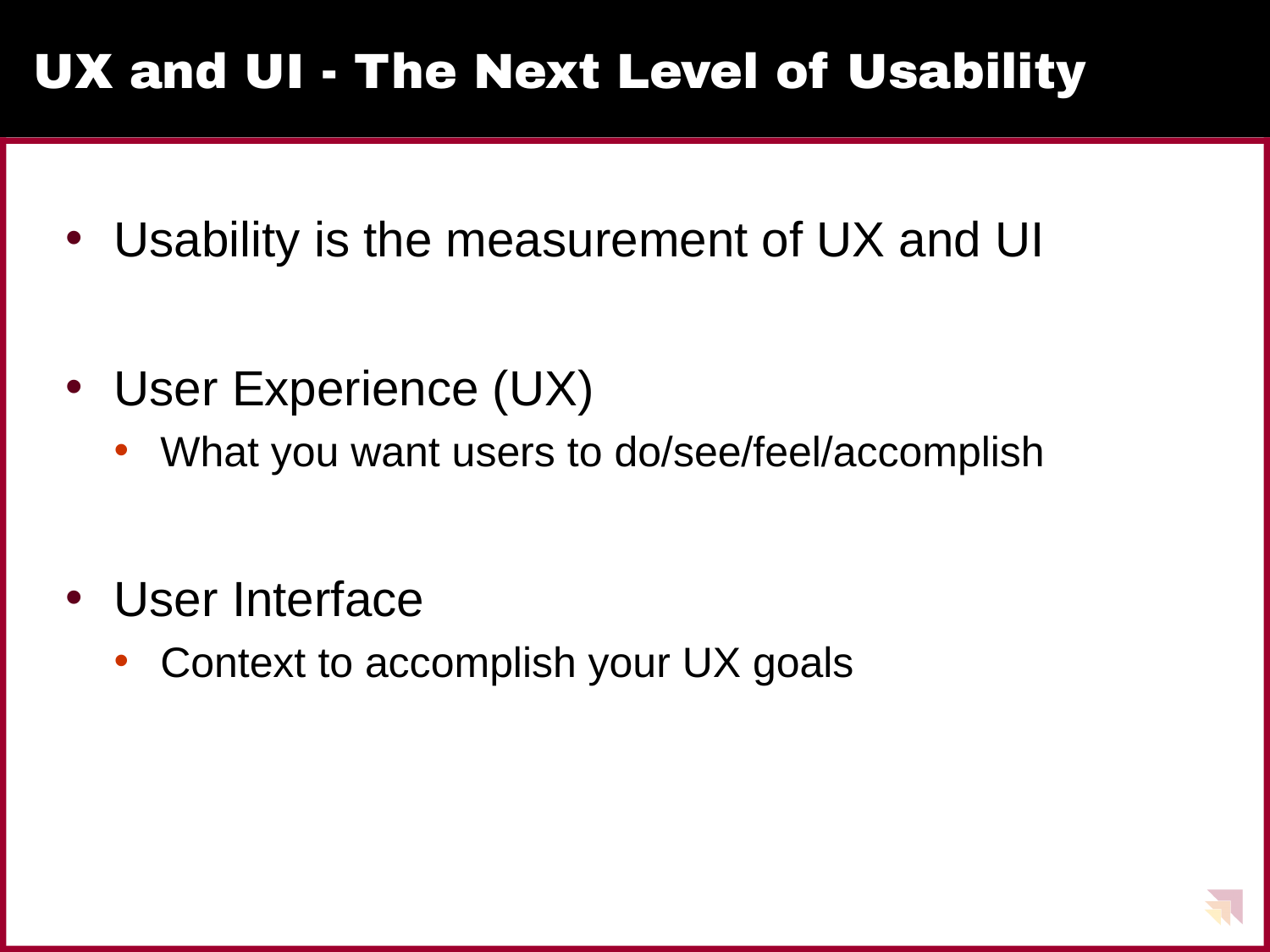

# UX and UI - The Next Level of Usability
Usability is the measurement of UX and UI

User Experience (UX)
What you want users to do/see/feel/accomplish

User Interface
Context to accomplish your UX goals